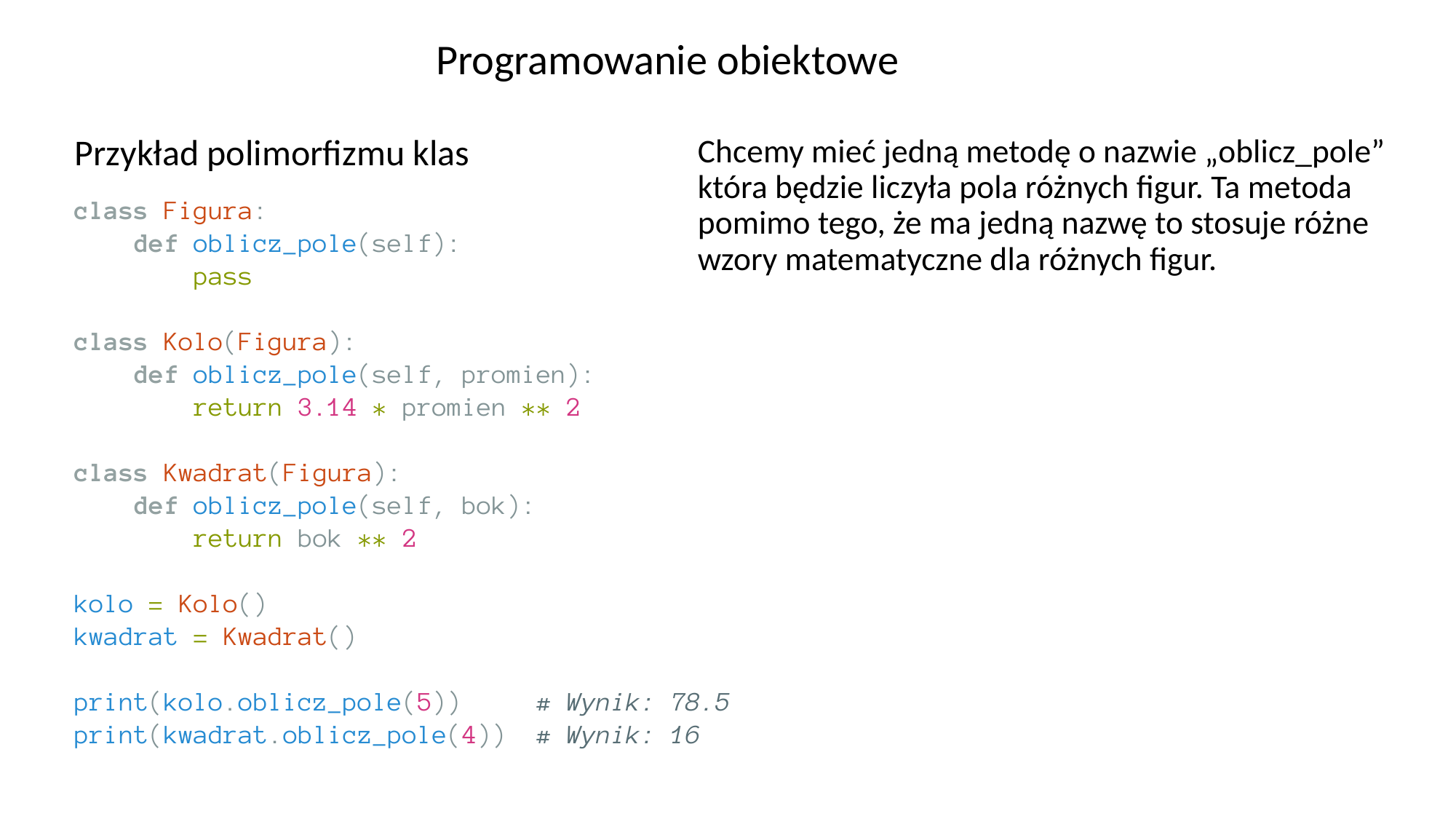

# Programowanie obiektowe
Chcemy mieć jedną metodę o nazwie „oblicz_pole” która będzie liczyła pola różnych figur. Ta metoda pomimo tego, że ma jedną nazwę to stosuje różne wzory matematyczne dla różnych figur.
Przykład polimorfizmu klas
class Figura:
    def oblicz_pole(self):
        pass
class Kolo(Figura):
    def oblicz_pole(self, promien):
        return 3.14 * promien ** 2
class Kwadrat(Figura):
    def oblicz_pole(self, bok):
        return bok ** 2
kolo = Kolo()
kwadrat = Kwadrat()
print(kolo.oblicz_pole(5))     # Wynik: 78.5
print(kwadrat.oblicz_pole(4))  # Wynik: 16